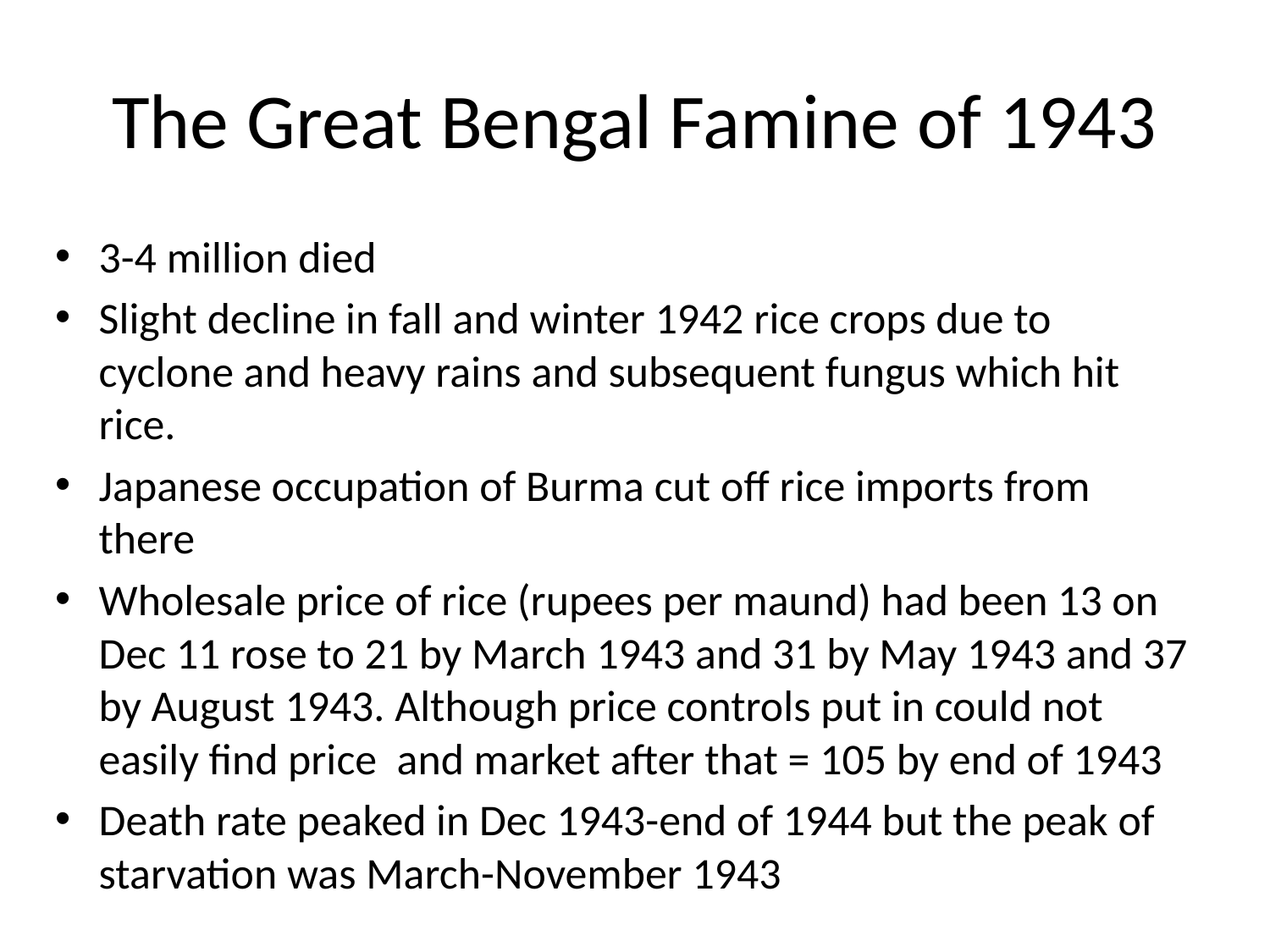

# The Great Bengal Famine of 1943
3-4 million died
Slight decline in fall and winter 1942 rice crops due to cyclone and heavy rains and subsequent fungus which hit rice.
Japanese occupation of Burma cut off rice imports from there
Wholesale price of rice (rupees per maund) had been 13 on Dec 11 rose to 21 by March 1943 and 31 by May 1943 and 37 by August 1943. Although price controls put in could not easily find price  and market after that = 105 by end of 1943
Death rate peaked in Dec 1943-end of 1944 but the peak of starvation was March-November 1943